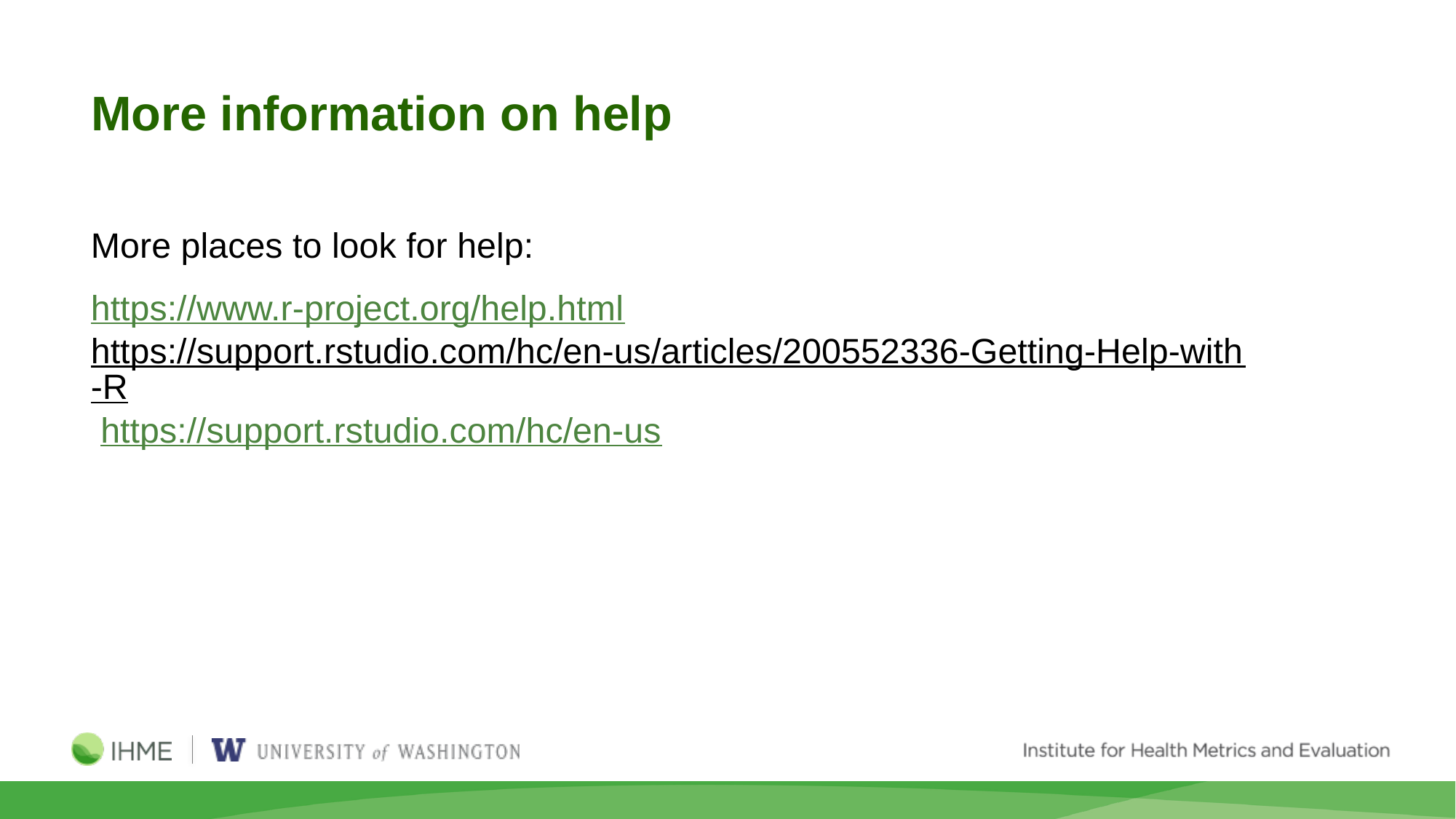

More information on help
More places to look for help: https://www.r-project.org/help.html
https://support.rstudio.com/hc/en-us/articles/200552336-Getting-Help-with-R https://support.rstudio.com/hc/en-us